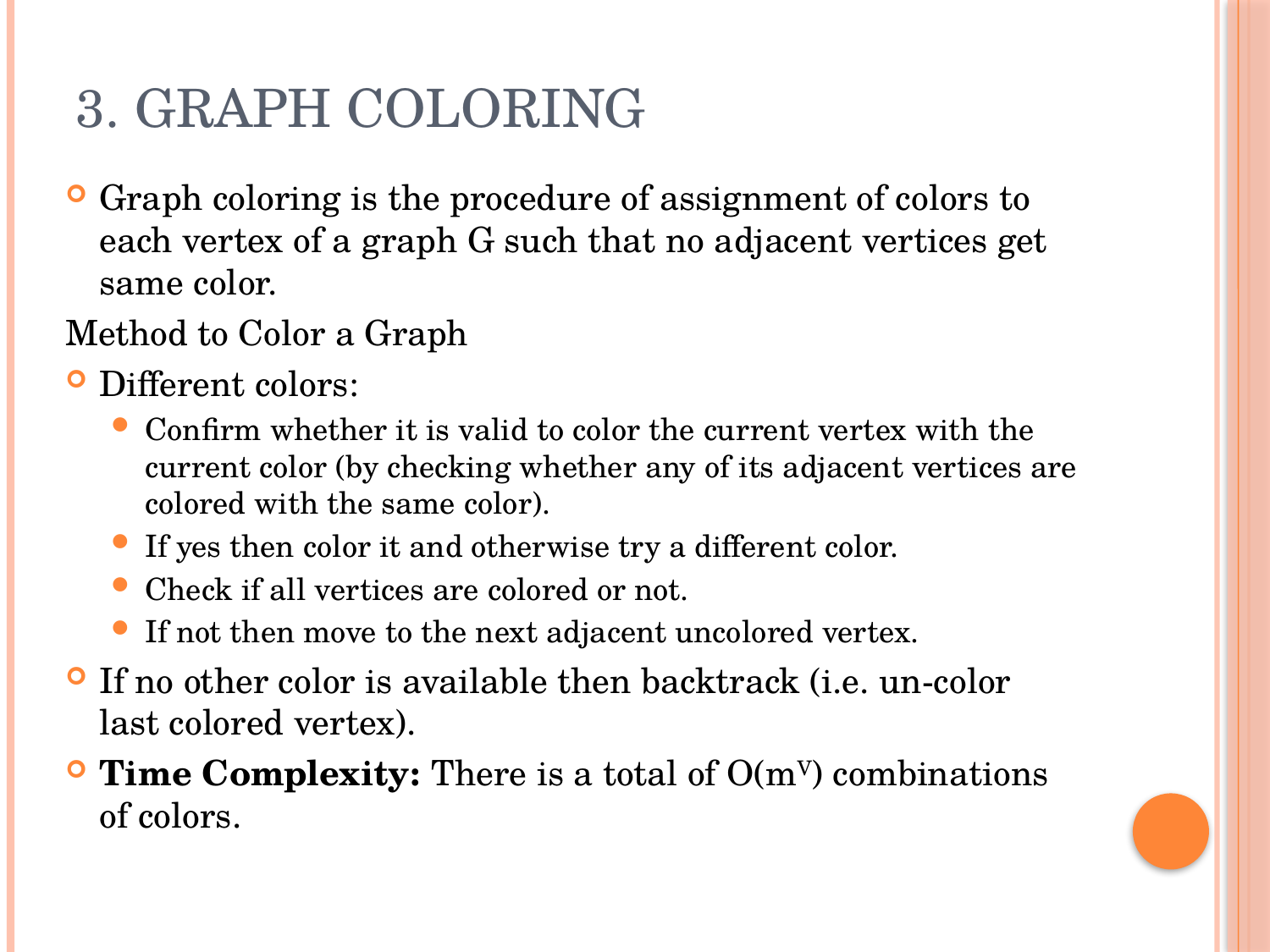

# 3. Graph coloring
Graph coloring is the procedure of assignment of colors to each vertex of a graph G such that no adjacent vertices get same color.
Method to Color a Graph
Different colors:
Confirm whether it is valid to color the current vertex with the current color (by checking whether any of its adjacent vertices are colored with the same color).
If yes then color it and otherwise try a different color.
Check if all vertices are colored or not.
If not then move to the next adjacent uncolored vertex.
If no other color is available then backtrack (i.e. un-color last colored vertex).
Time Complexity: There is a total of O(mV) combinations of colors.